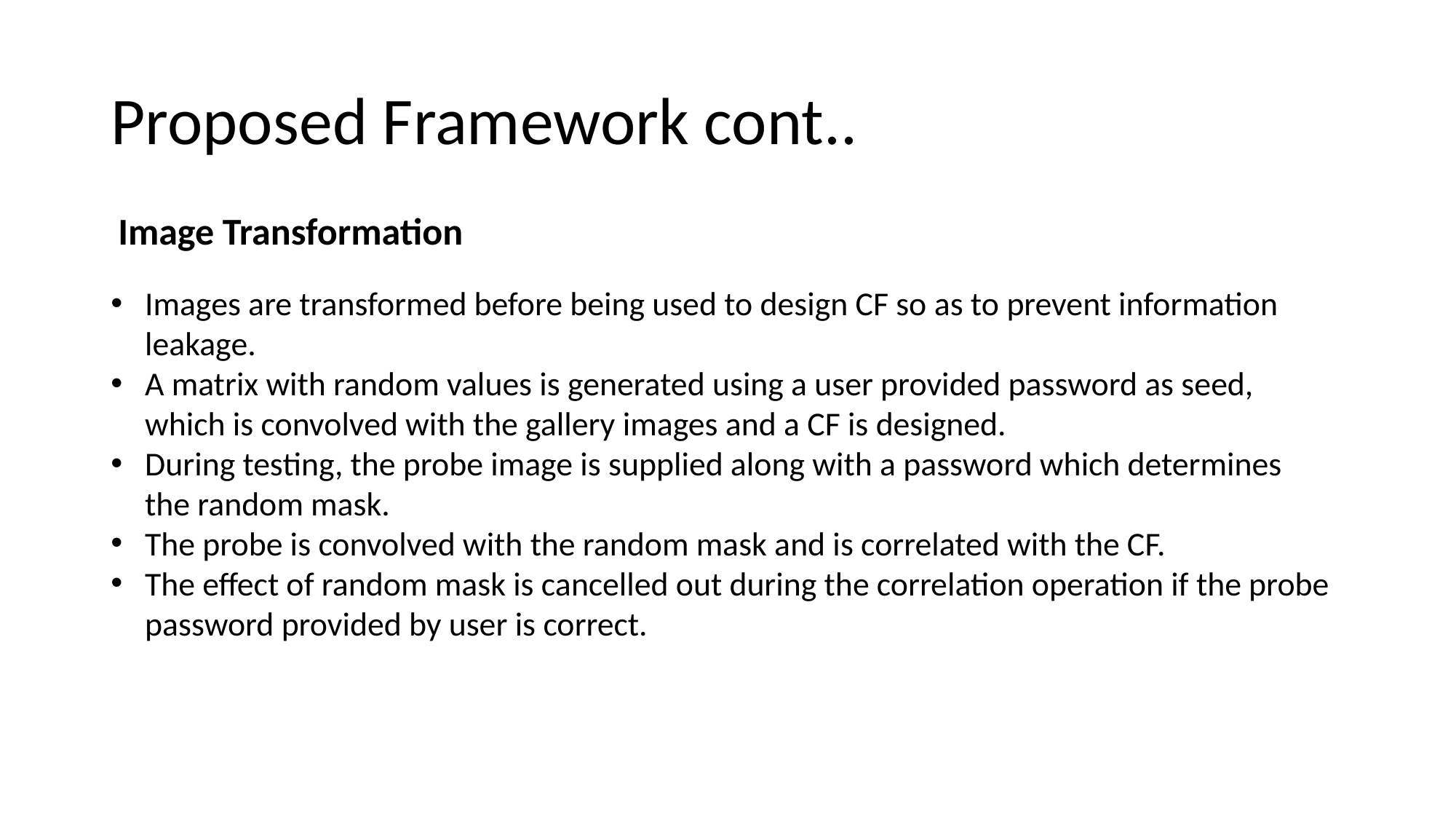

# Proposed Framework cont..
Image Transformation
Images are transformed before being used to design CF so as to prevent information leakage.
A matrix with random values is generated using a user provided password as seed, which is convolved with the gallery images and a CF is designed.
During testing, the probe image is supplied along with a password which determines the random mask.
The probe is convolved with the random mask and is correlated with the CF.
The effect of random mask is cancelled out during the correlation operation if the probe password provided by user is correct.